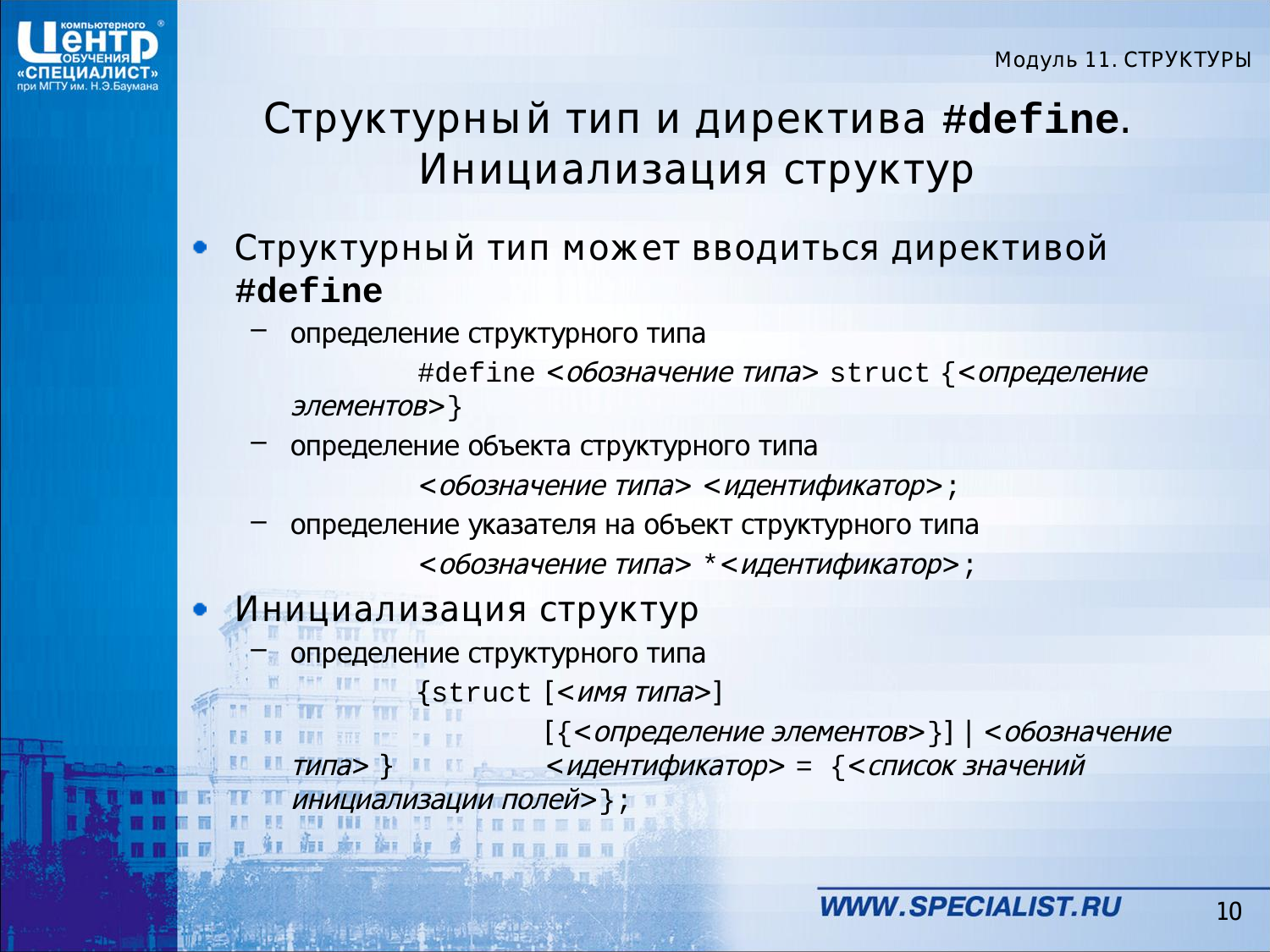

Модуль 11. СТРУКТУРЫ
# Структурный тип и директива #define. Инициализация структур
Структурный тип может вводиться директивой #define
определение структурного типа
		#define <обозначение типа> struct {<определение элементов>}
определение объекта структурного типа
		<обозначение типа> <идентификатор>;
определение указателя на объект структурного типа
		<обозначение типа> *<идентификатор>;
Инициализация структур
определение структурного типа
		{struct	[<имя типа>]
			[{<определение элементов>}] | <обозначение типа> } 		<идентификатор> = {<список значений инициализации полей>};
10